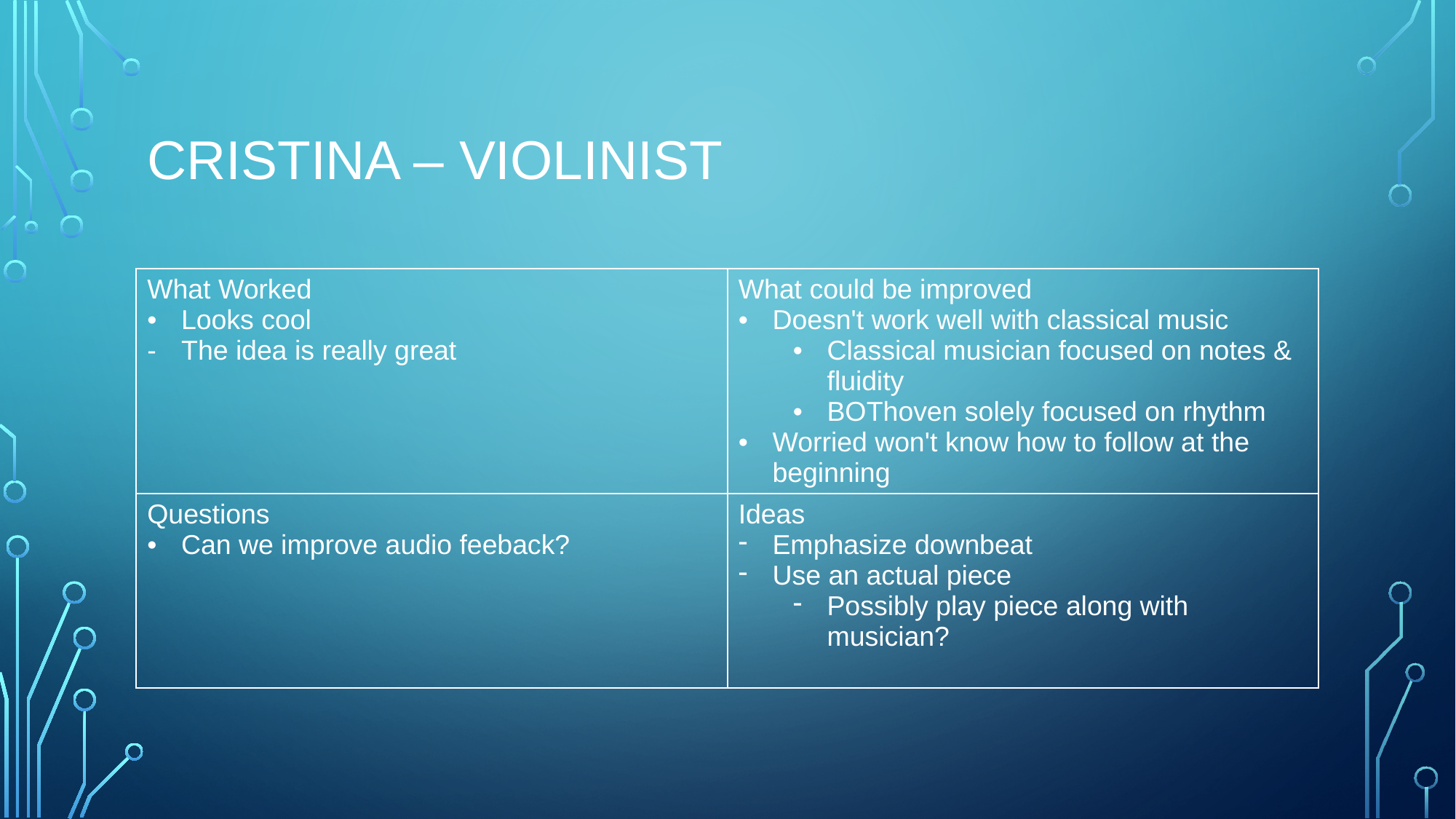

# Cristina – Violinist
| What Worked Looks cool The idea is really great | What could be improved Doesn't work well with classical music Classical musician focused on notes & fluidity BOThoven solely focused on rhythm Worried won't know how to follow at the beginning |
| --- | --- |
| Questions Can we improve audio feeback? | Ideas Emphasize downbeat Use an actual piece Possibly play piece along with musician? |